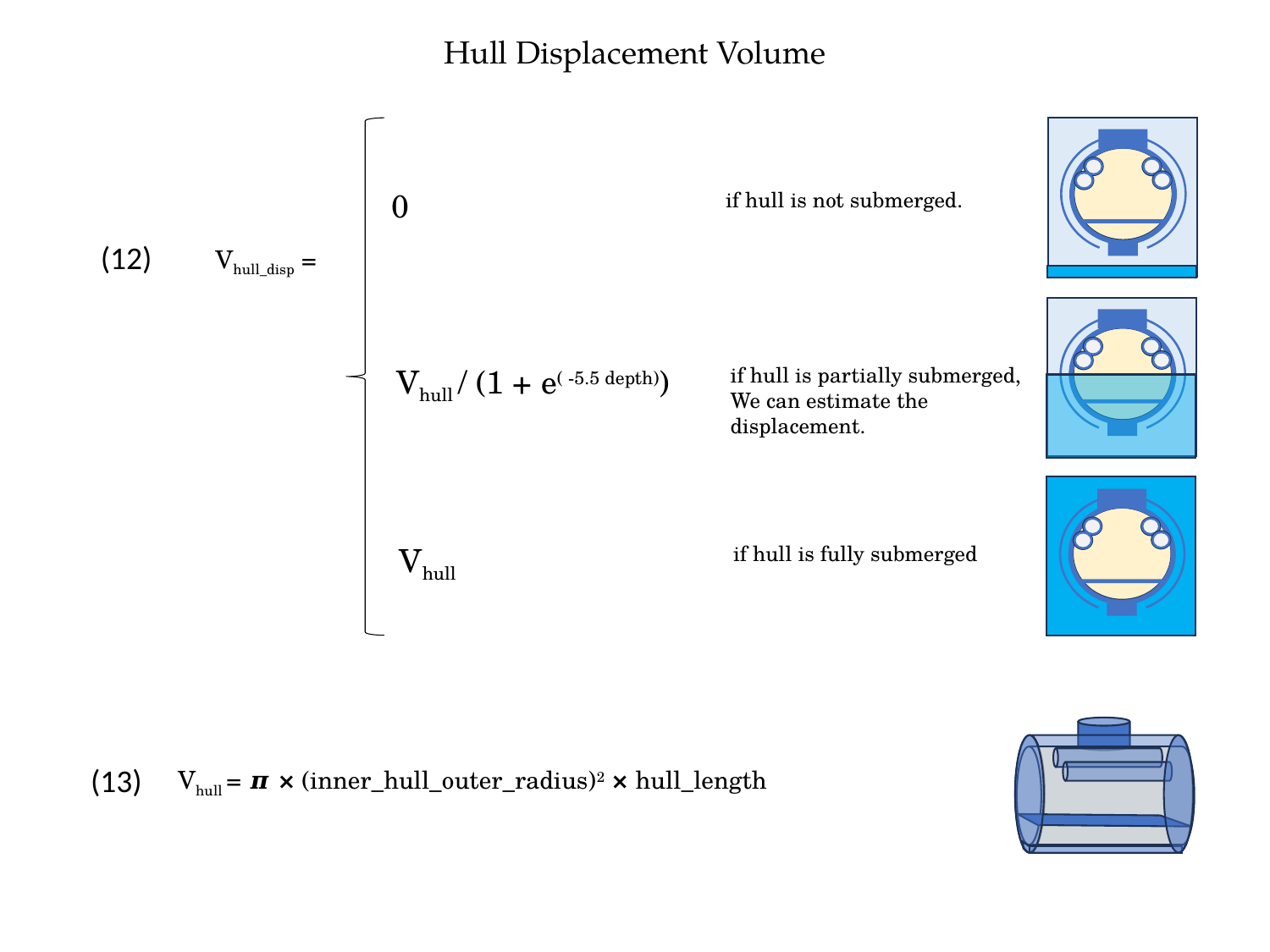

Hull Displacement Volume

 0
if hull is not submerged.
(12)
Vhull_disp =

 Vhull / (1 + e( -5.5 depth))
if hull is partially submerged,
We can estimate the displacement.

 Vhull
if hull is fully submerged

(13)
Vhull = 𝝅 ⨯ (inner_hull_outer_radius)2 ⨯ hull_length